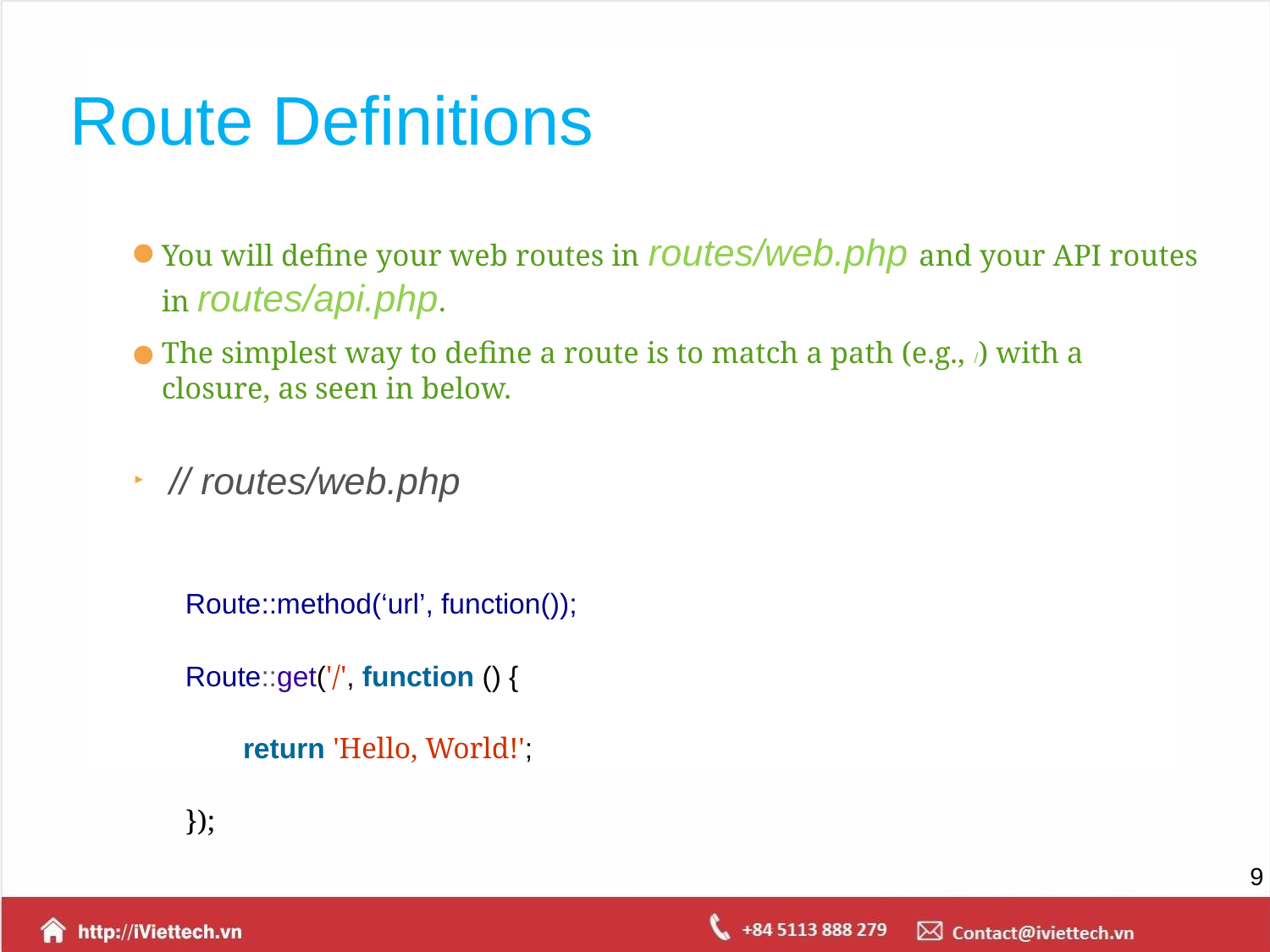

# Route Definitions
You will define your web routes in routes/web.php and your API routes in routes/api.php.
The simplest way to define a route is to match a path (e.g., /) with a closure, as seen in below.

 // routes/web.php
Route::method(‘url’, function());
Route::get('/', function () {
return 'Hello, World!';
});
9